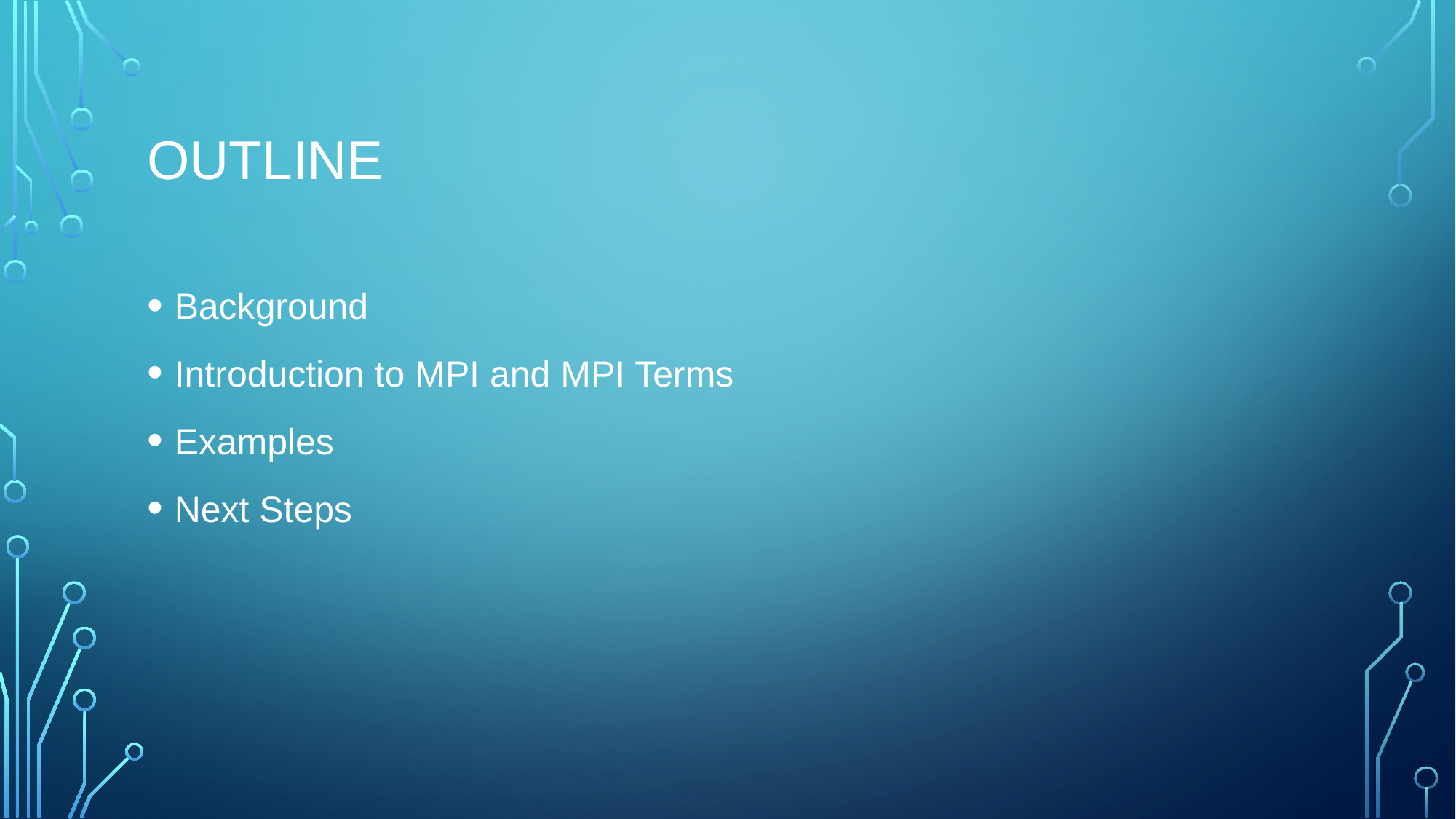

# Outline
Background
Introduction to MPI and MPI Terms
Examples
Next Steps